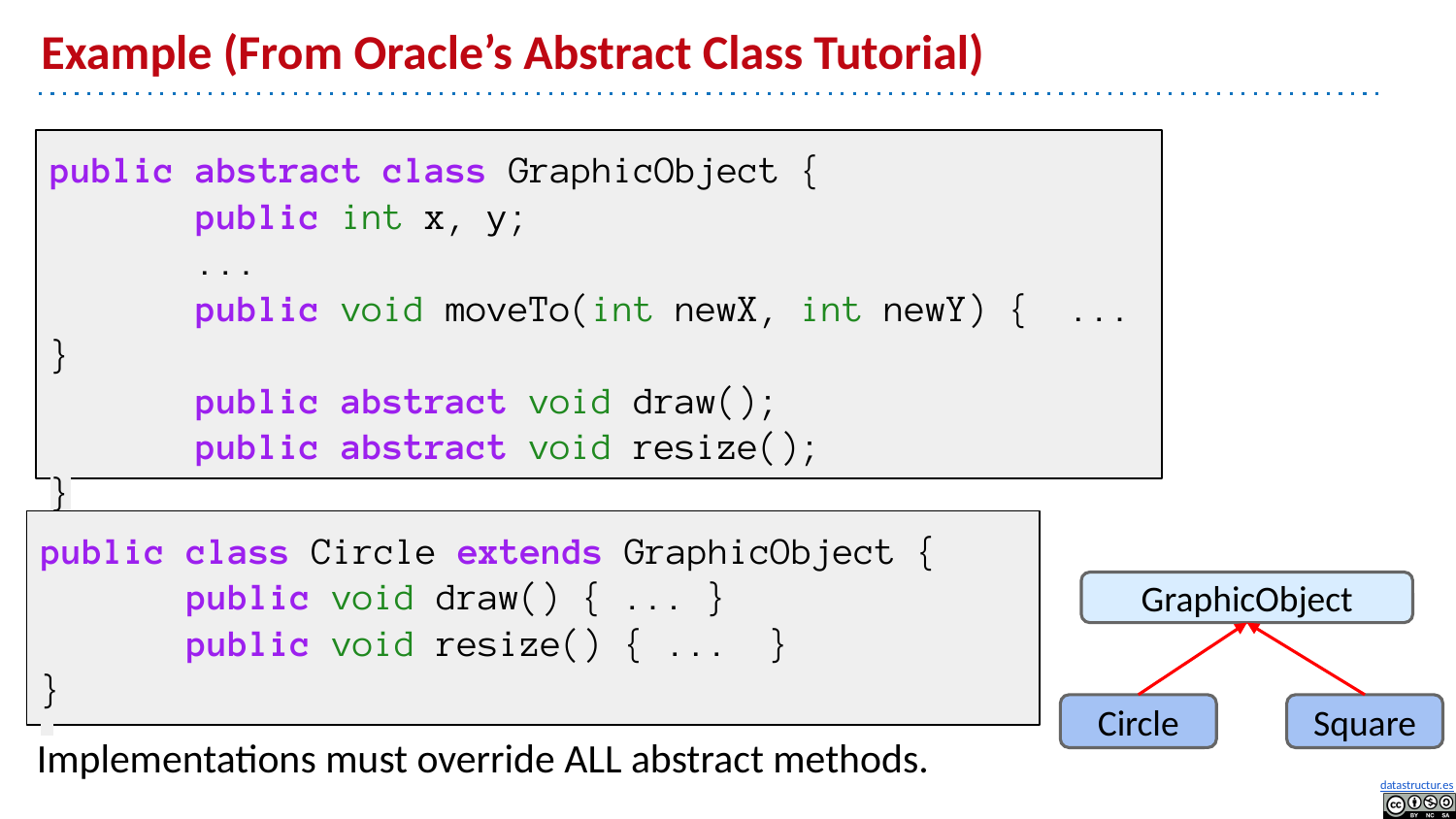

# Example (From Oracle’s Abstract Class Tutorial)
public abstract class GraphicObject {
	public int x, y;
	...
	public void moveTo(int newX, int newY) {	... }
	public abstract void draw();
	public abstract void resize();
}

public class Circle extends GraphicObject {
	public void draw() {	... }
	public void resize() { ... 	}
}

GraphicObject
Circle
Square
Implementations must override ALL abstract methods.